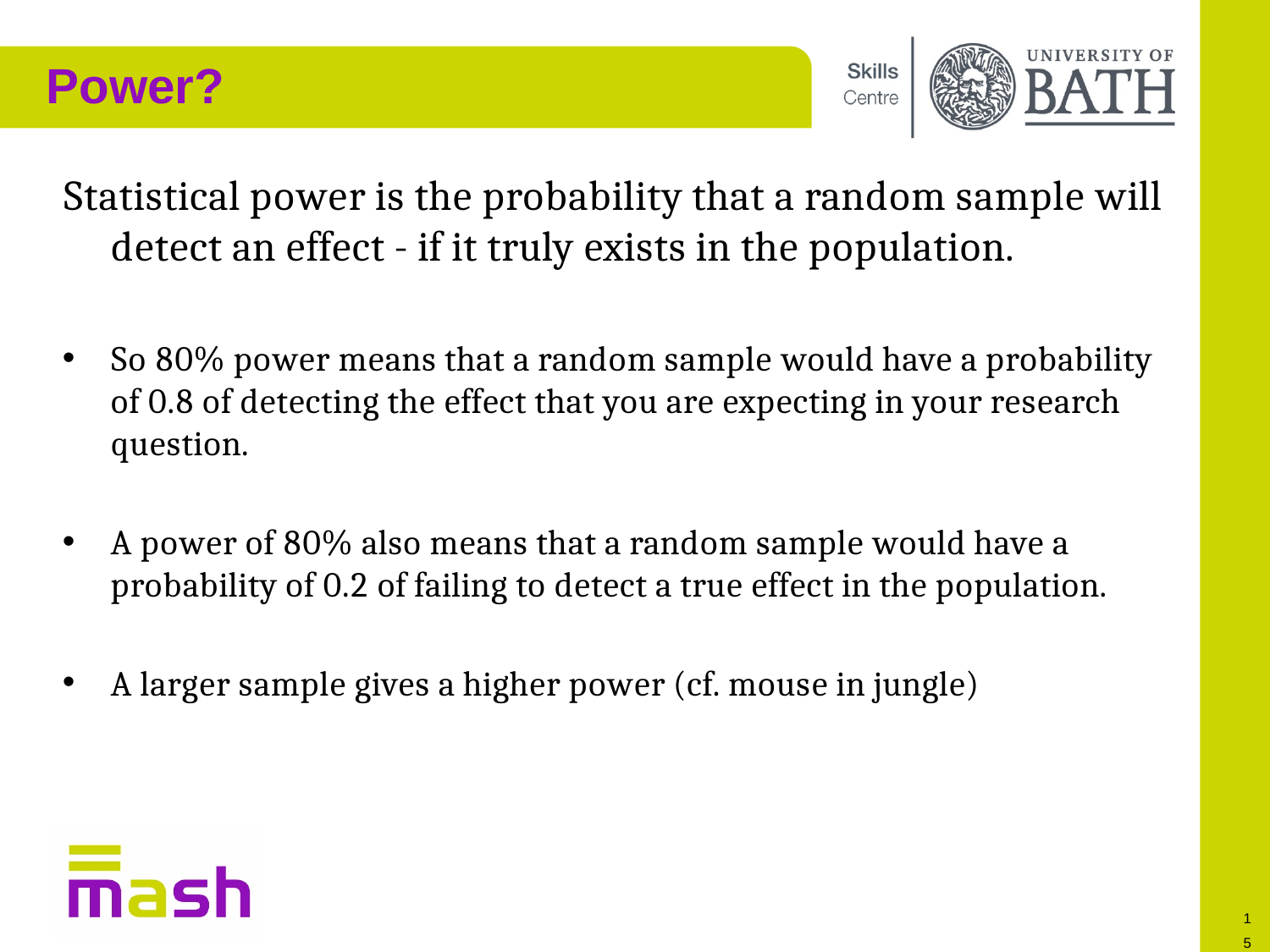

# Power?
Statistical power is the probability that a random sample will detect an effect - if it truly exists in the population.

So 80% power means that a random sample would have a probability of 0.8 of detecting the effect that you are expecting in your research question.

A power of 80% also means that a random sample would have a probability of 0.2 of failing to detect a true effect in the population.

A larger sample gives a higher power (cf. mouse in jungle)
15